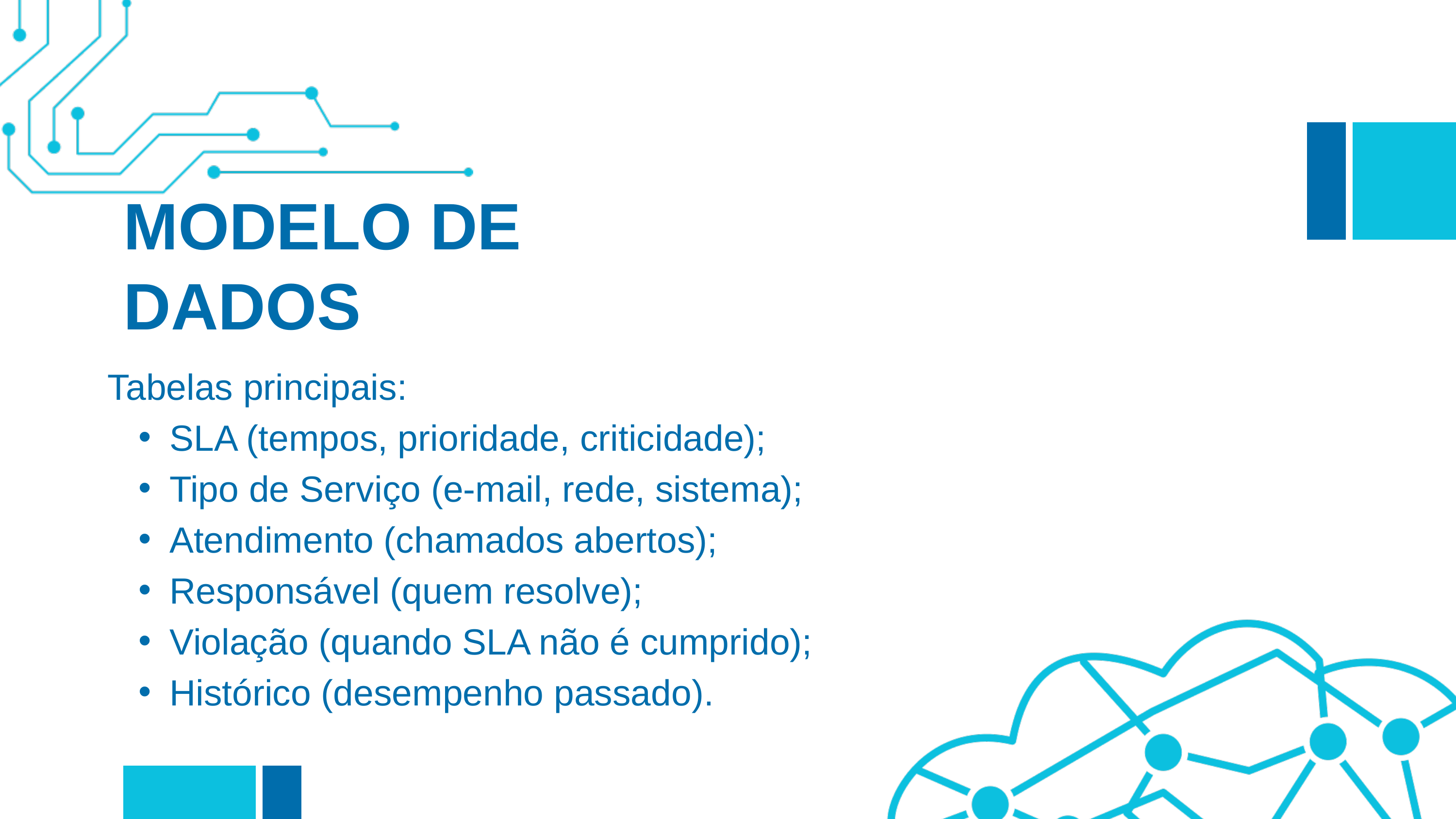

MODELO DE DADOS
Tabelas principais:
SLA (tempos, prioridade, criticidade);
Tipo de Serviço (e-mail, rede, sistema);
Atendimento (chamados abertos);
Responsável (quem resolve);
Violação (quando SLA não é cumprido);
Histórico (desempenho passado).